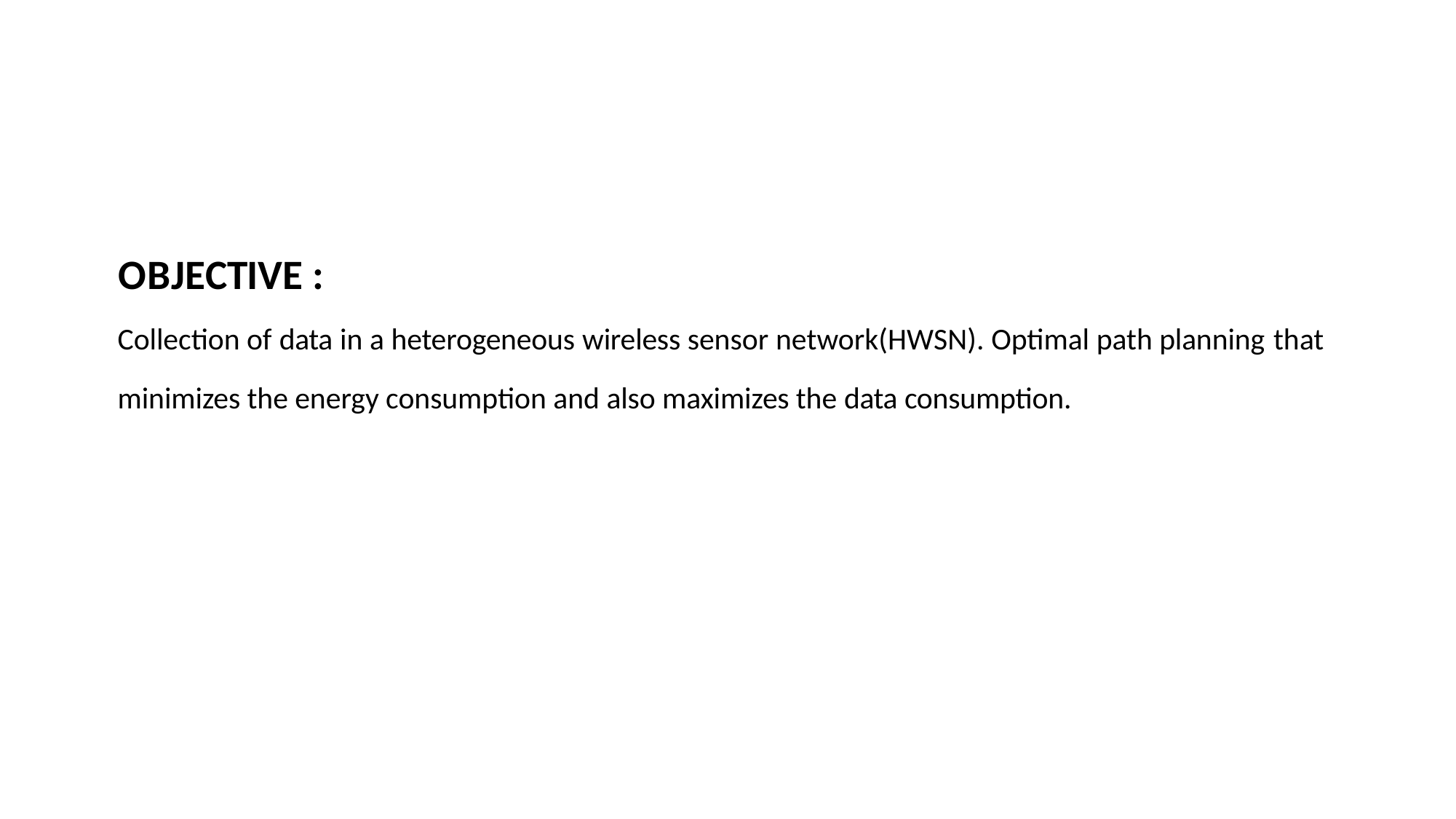

# OBJECTIVE :
Collection of data in a heterogeneous wireless sensor network(HWSN). Optimal path planning that minimizes the energy consumption and also maximizes the data consumption.